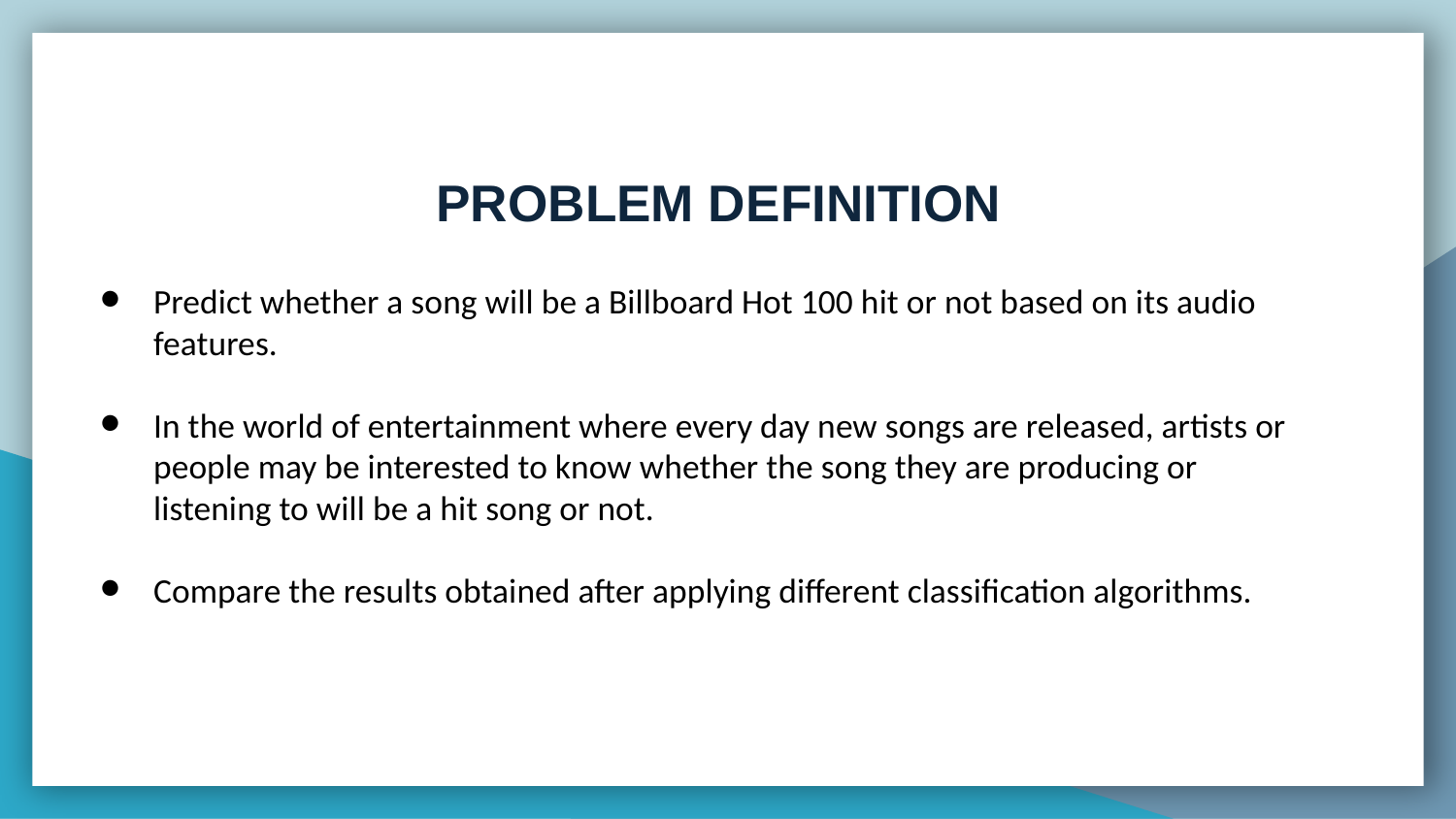

PROBLEM DEFINITION
Predict whether a song will be a Billboard Hot 100 hit or not based on its audio features.

In the world of entertainment where every day new songs are released, artists or people may be interested to know whether the song they are producing or listening to will be a hit song or not.

Compare the results obtained after applying different classification algorithms.